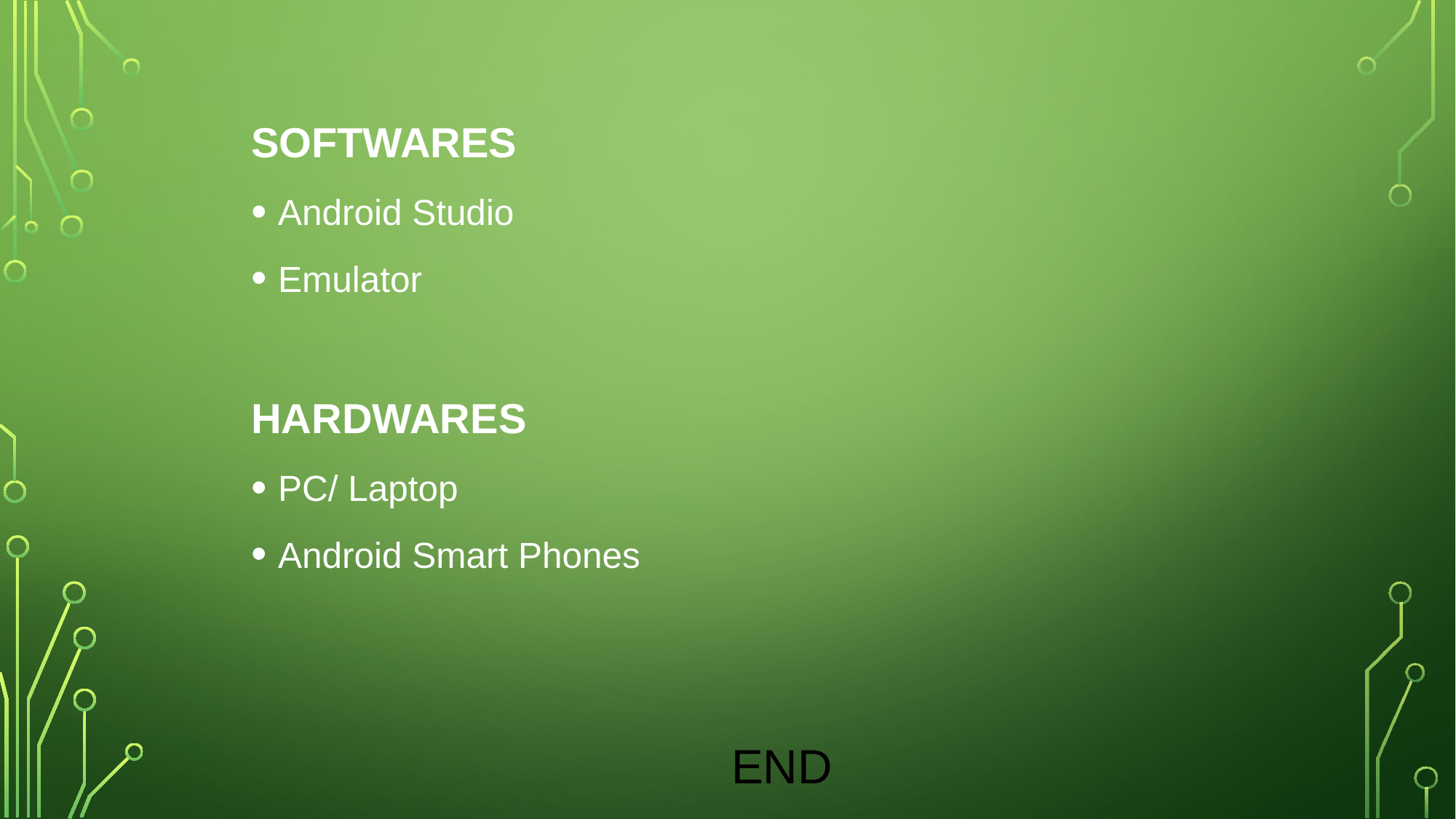

SOFTWARES
Android Studio
Emulator

HARDWARES
PC/ Laptop
Android Smart Phones

                                                END